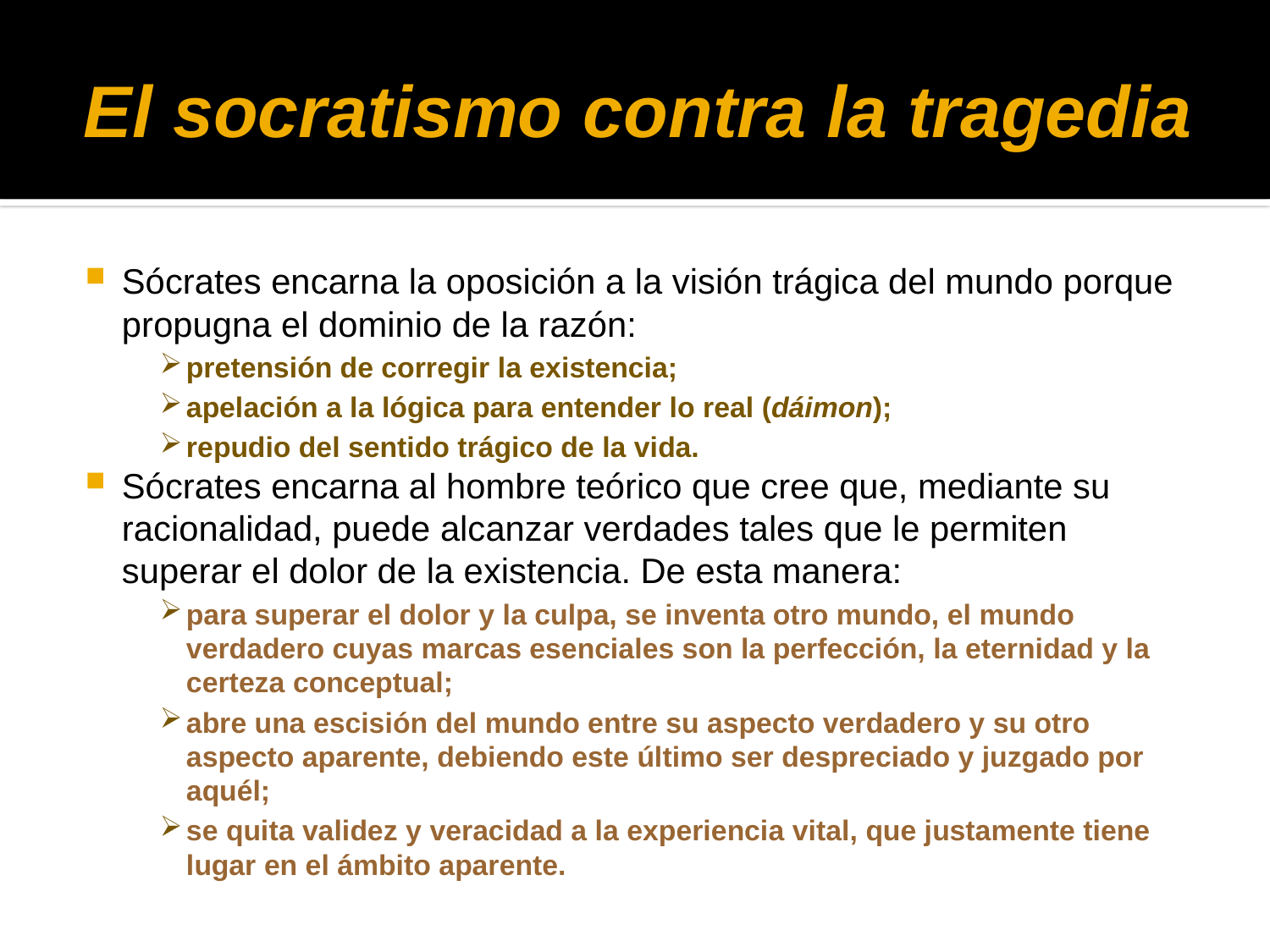

# El socratismo contra la tragedia
Sócrates encarna la oposición a la visión trágica del mundo porque propugna el dominio de la razón:
pretensión de corregir la existencia;
apelación a la lógica para entender lo real (dáimon);
repudio del sentido trágico de la vida.
Sócrates encarna al hombre teórico que cree que, mediante su racionalidad, puede alcanzar verdades tales que le permiten superar el dolor de la existencia. De esta manera:
para superar el dolor y la culpa, se inventa otro mundo, el mundo verdadero cuyas marcas esenciales son la perfección, la eternidad y la certeza conceptual;
abre una escisión del mundo entre su aspecto verdadero y su otro aspecto aparente, debiendo este último ser despreciado y juzgado por aquél;
se quita validez y veracidad a la experiencia vital, que justamente tiene lugar en el ámbito aparente.